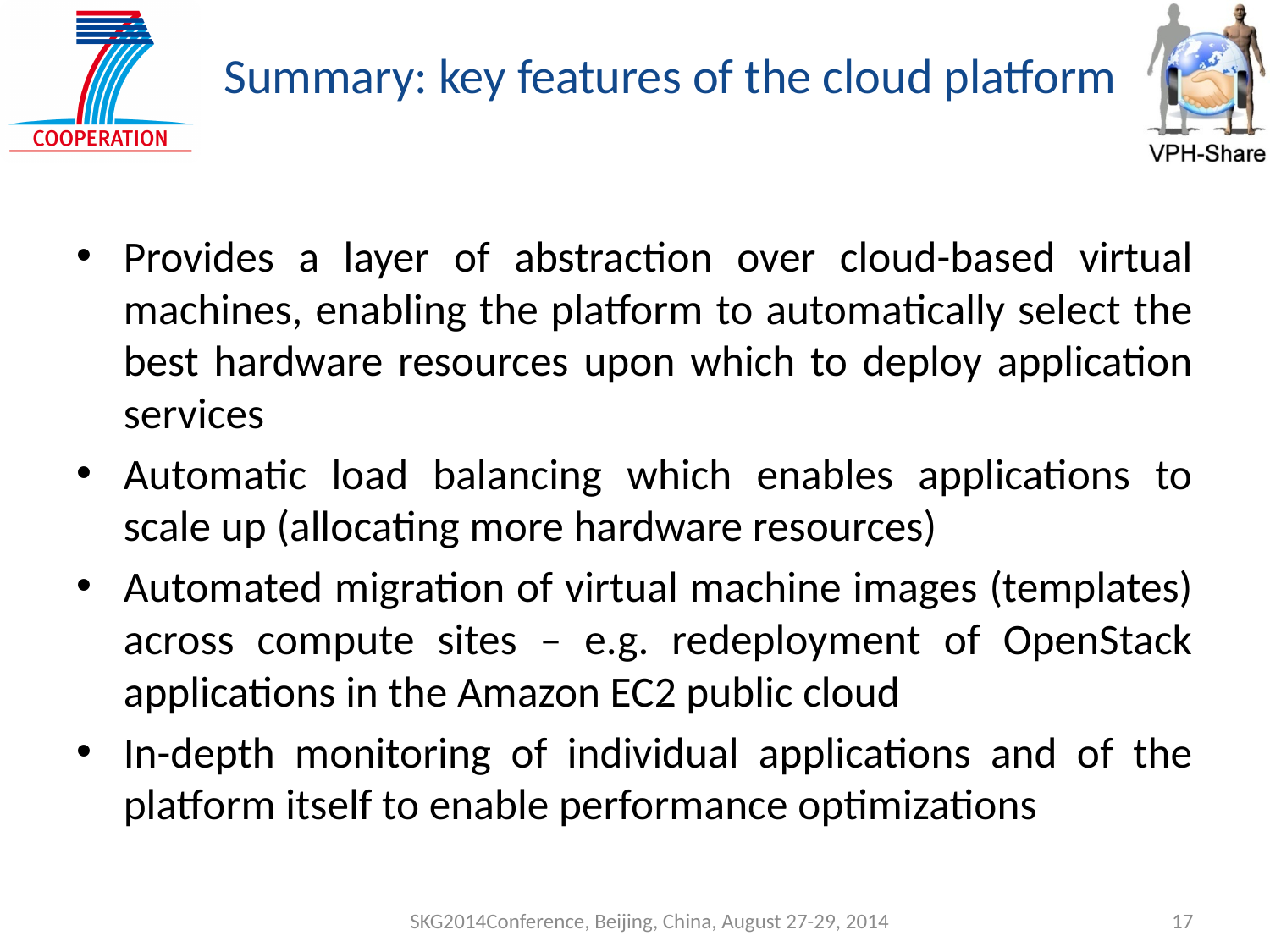

# Summary: key features of the cloud platform
Provides a layer of abstraction over cloud-based virtual machines, enabling the platform to automatically select the best hardware resources upon which to deploy application services
Automatic load balancing which enables applications to scale up (allocating more hardware resources)
Automated migration of virtual machine images (templates) across compute sites – e.g. redeployment of OpenStack applications in the Amazon EC2 public cloud
In-depth monitoring of individual applications and of the platform itself to enable performance optimizations